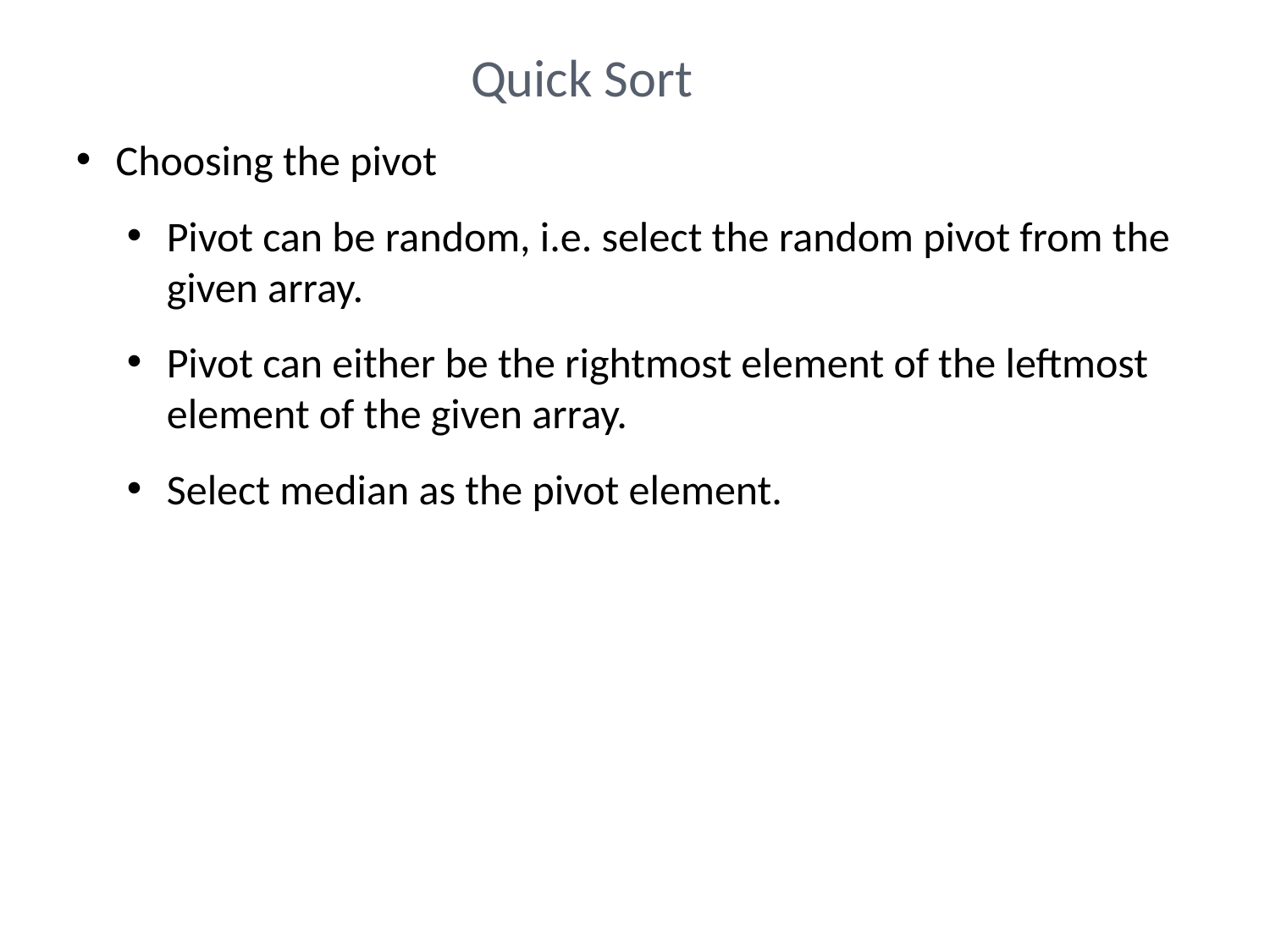

# Quick Sort
Choosing the pivot
Pivot can be random, i.e. select the random pivot from the given array.
Pivot can either be the rightmost element of the leftmost element of the given array.
Select median as the pivot element.